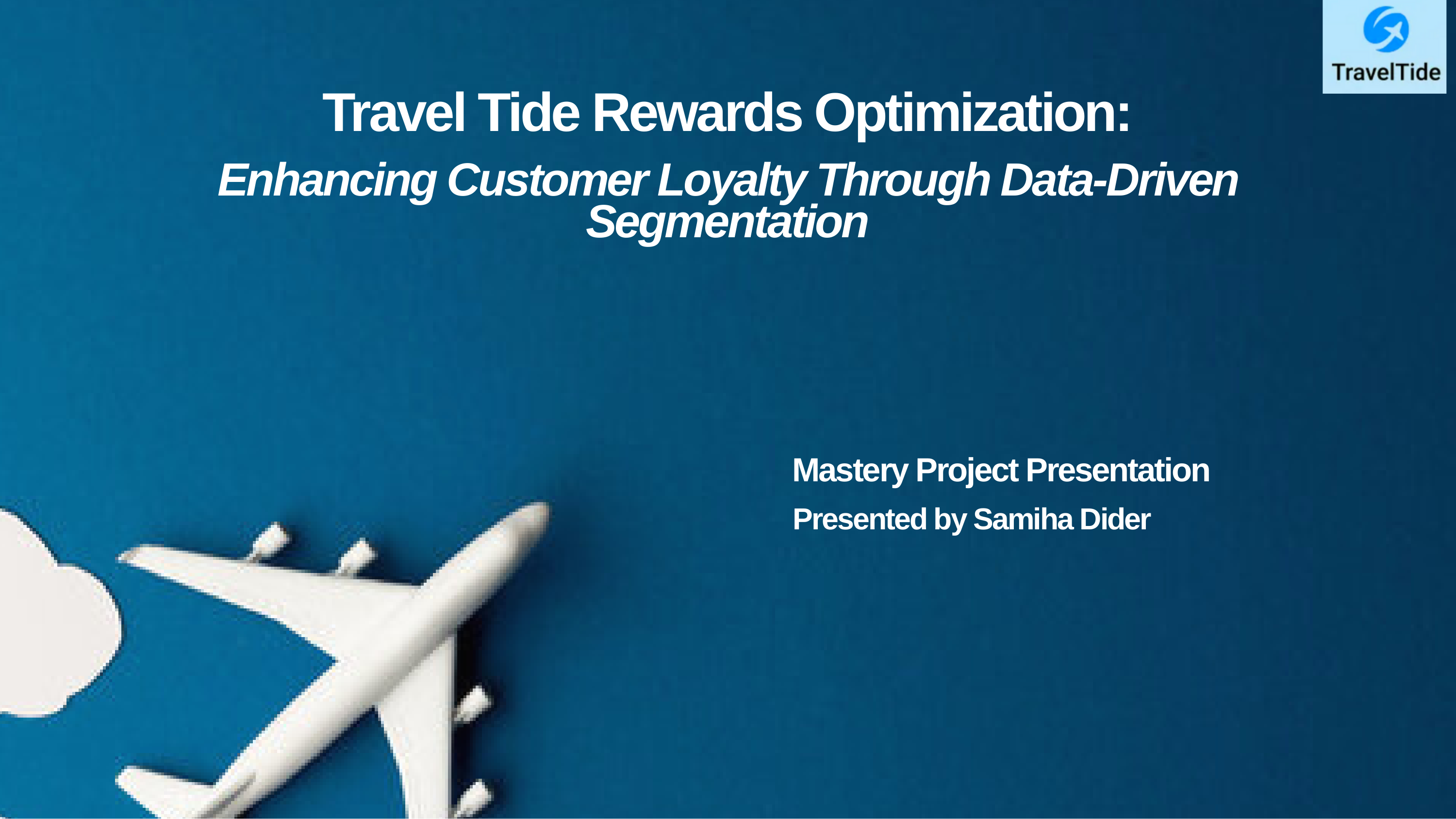

Travel Tide Rewards Optimization:

Enhancing Customer Loyalty Through Data-Driven Segmentation

Mastery Project Presentation
Presented by Samiha Dider